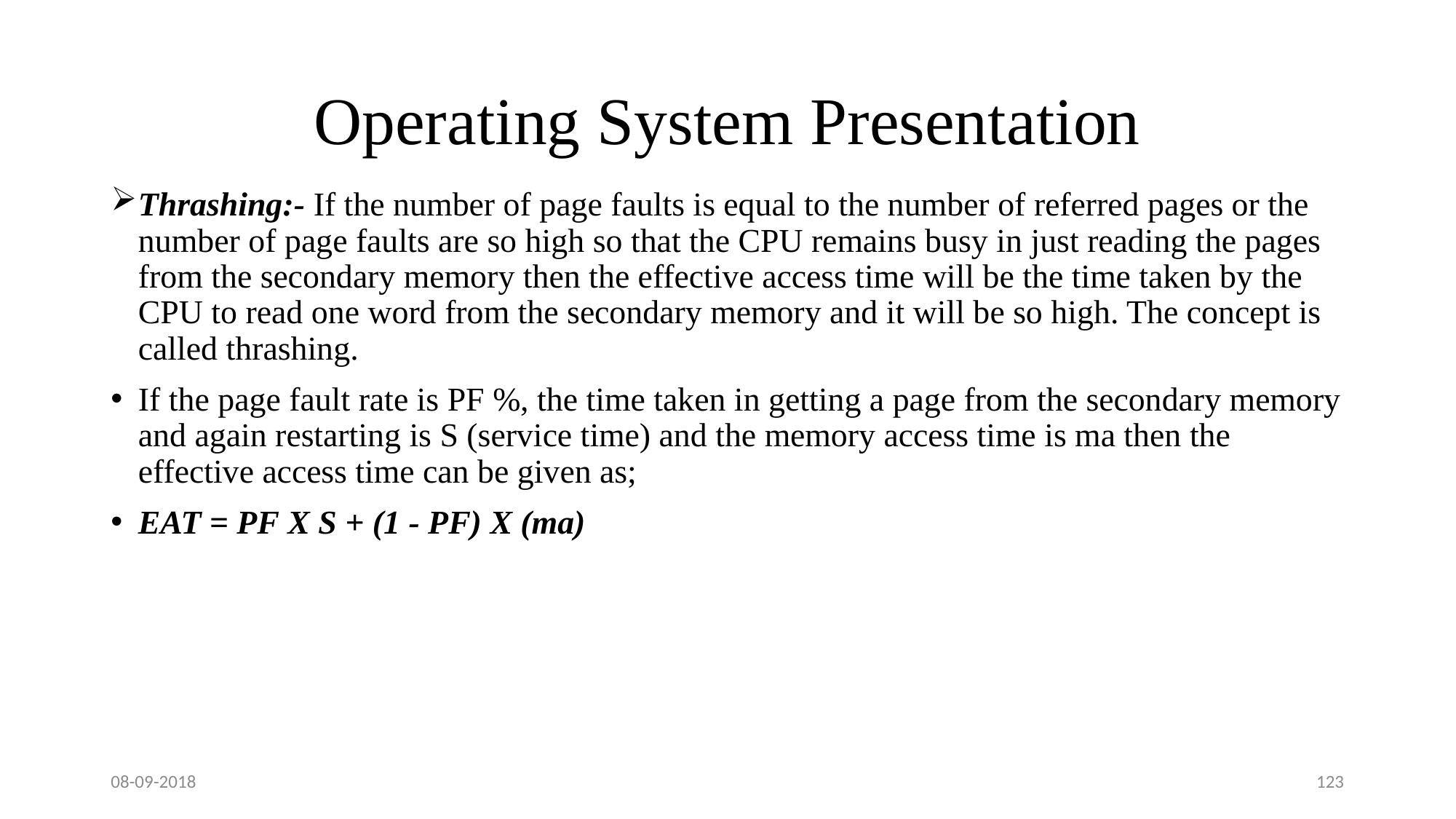

# Operating System Presentation
Thrashing:- If the number of page faults is equal to the number of referred pages or the number of page faults are so high so that the CPU remains busy in just reading the pages from the secondary memory then the effective access time will be the time taken by the CPU to read one word from the secondary memory and it will be so high. The concept is called thrashing.
If the page fault rate is PF %, the time taken in getting a page from the secondary memory and again restarting is S (service time) and the memory access time is ma then the effective access time can be given as;
EAT = PF X S + (1 - PF) X (ma)

08-09-2018
123